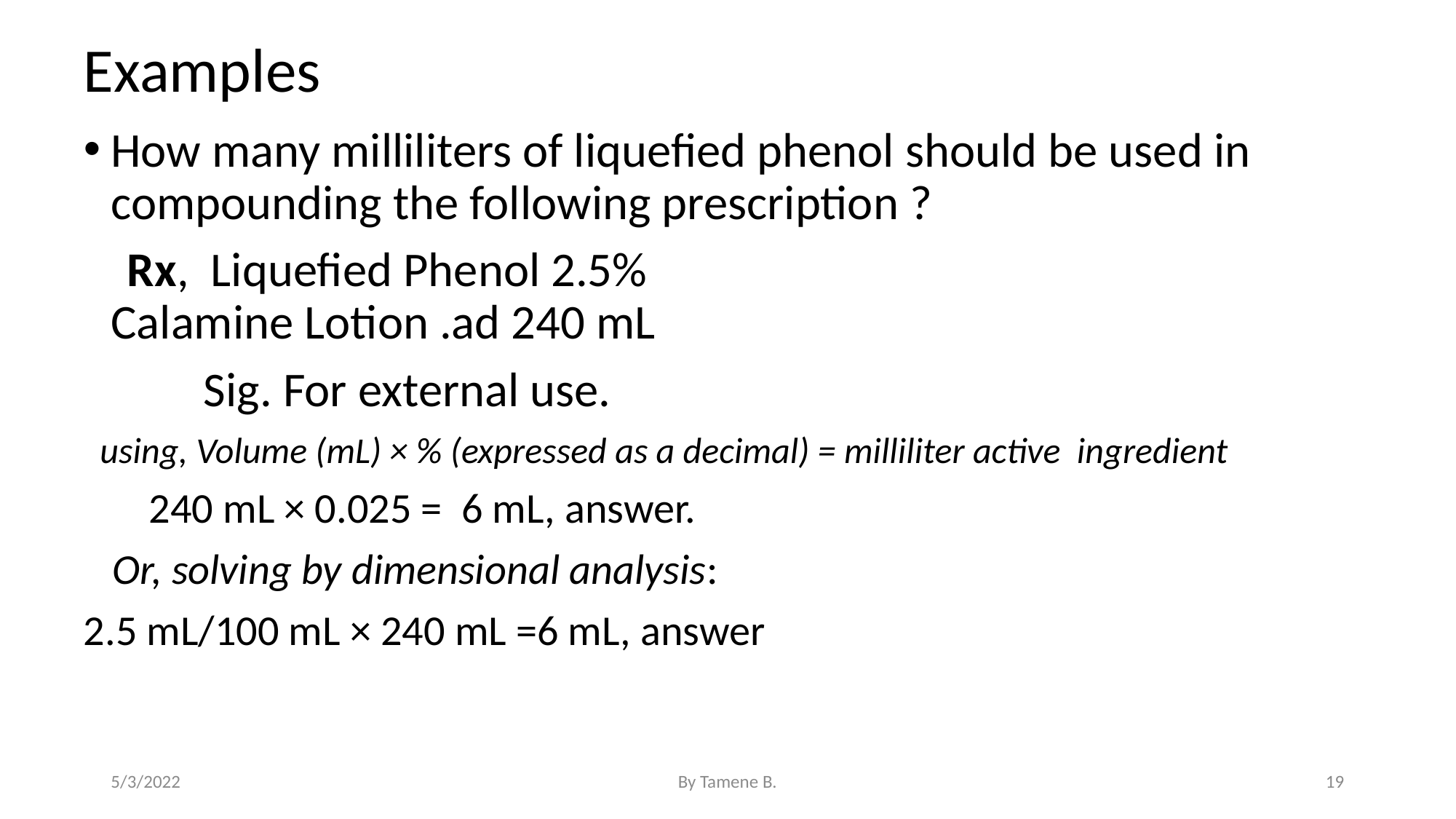

# Examples
How many milliliters of liquefied phenol should be used in compounding the following prescription ?
    Rx,  Liquefied Phenol 2.5%                                                           Calamine Lotion .ad 240 mL
           Sig. For external use.
  using, Volume (mL) × % (expressed as a decimal) = milliliter active  ingredient
        240 mL × 0.025 =  6 mL, answer.
   Or, solving by dimensional analysis:
2.5 mL/100 mL × 240 mL =6 mL, answer
5/3/2022
By Tamene B.
19